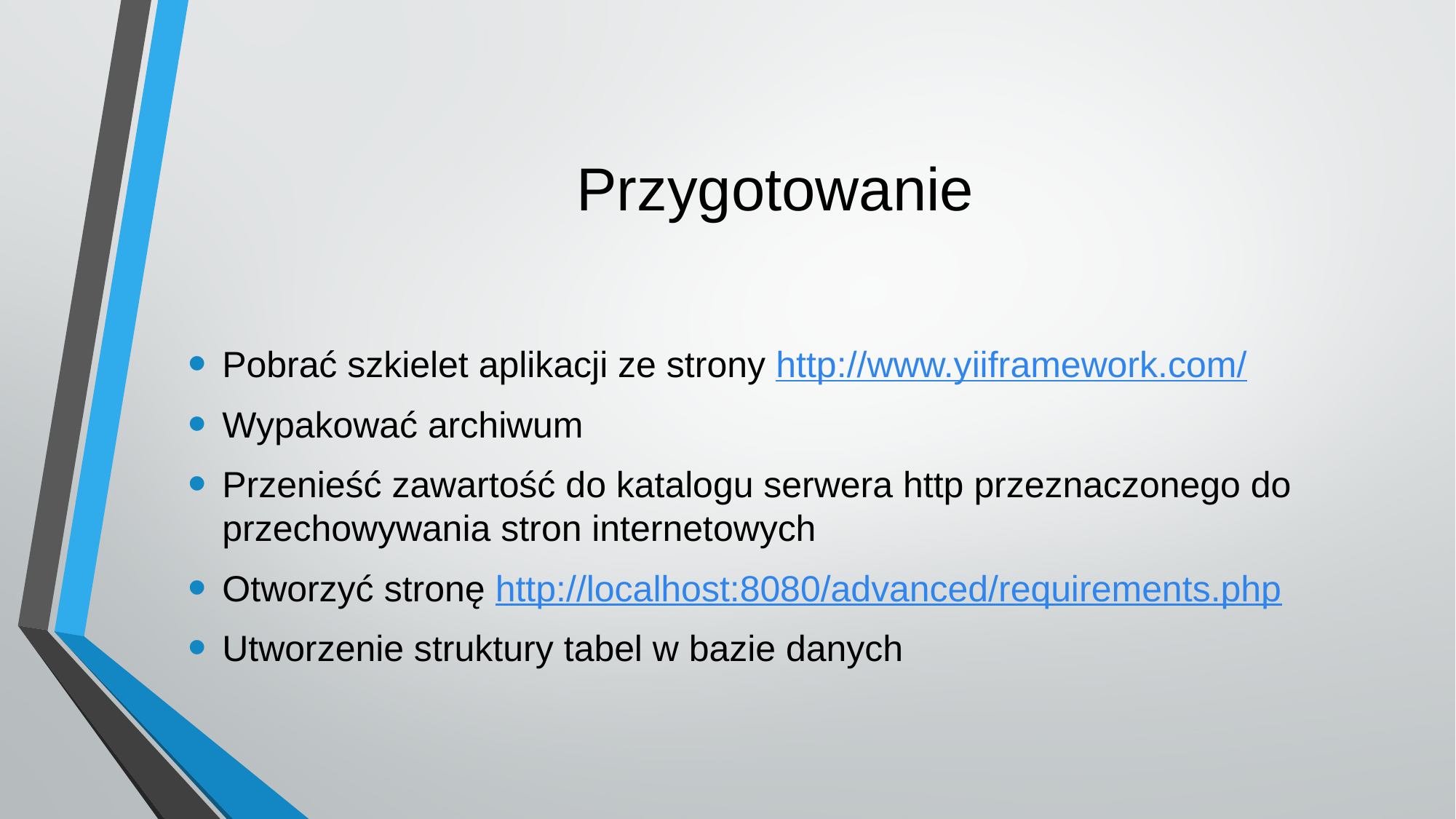

# Przygotowanie
Pobrać szkielet aplikacji ze strony http://www.yiiframework.com/
Wypakować archiwum
Przenieść zawartość do katalogu serwera http przeznaczonego do przechowywania stron internetowych
Otworzyć stronę http://localhost:8080/advanced/requirements.php
Utworzenie struktury tabel w bazie danych